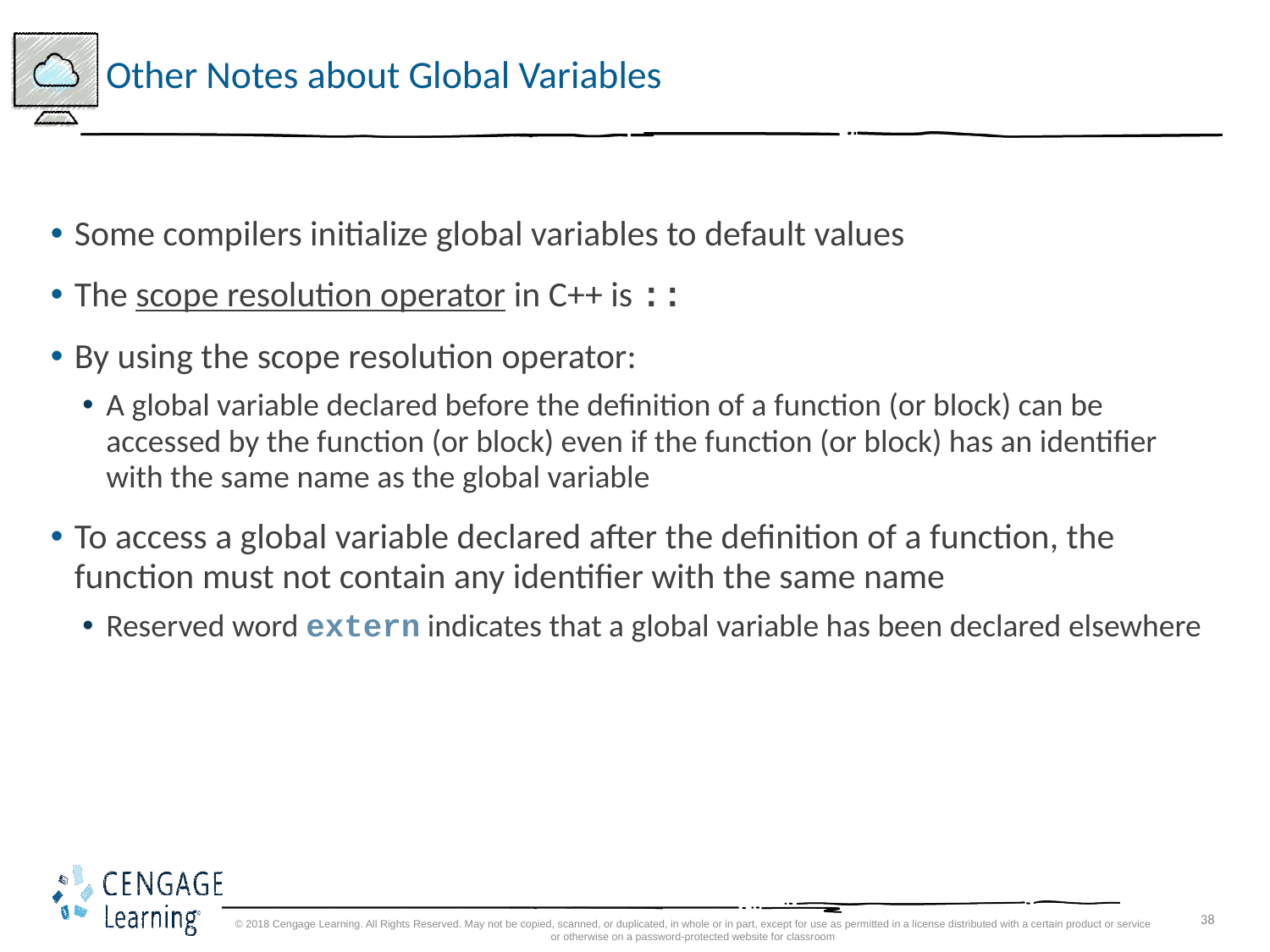

# Other Notes about Global Variables
Some compilers initialize global variables to default values
The scope resolution operator in C++ is ::
By using the scope resolution operator:
A global variable declared before the definition of a function (or block) can be accessed by the function (or block) even if the function (or block) has an identifier with the same name as the global variable
To access a global variable declared after the definition of a function, the function must not contain any identifier with the same name
Reserved word extern indicates that a global variable has been declared elsewhere
© 2018 Cengage Learning. All Rights Reserved. May not be copied, scanned, or duplicated, in whole or in part, except for use as permitted in a license distributed with a certain product or service or otherwise on a password-protected website for classroom